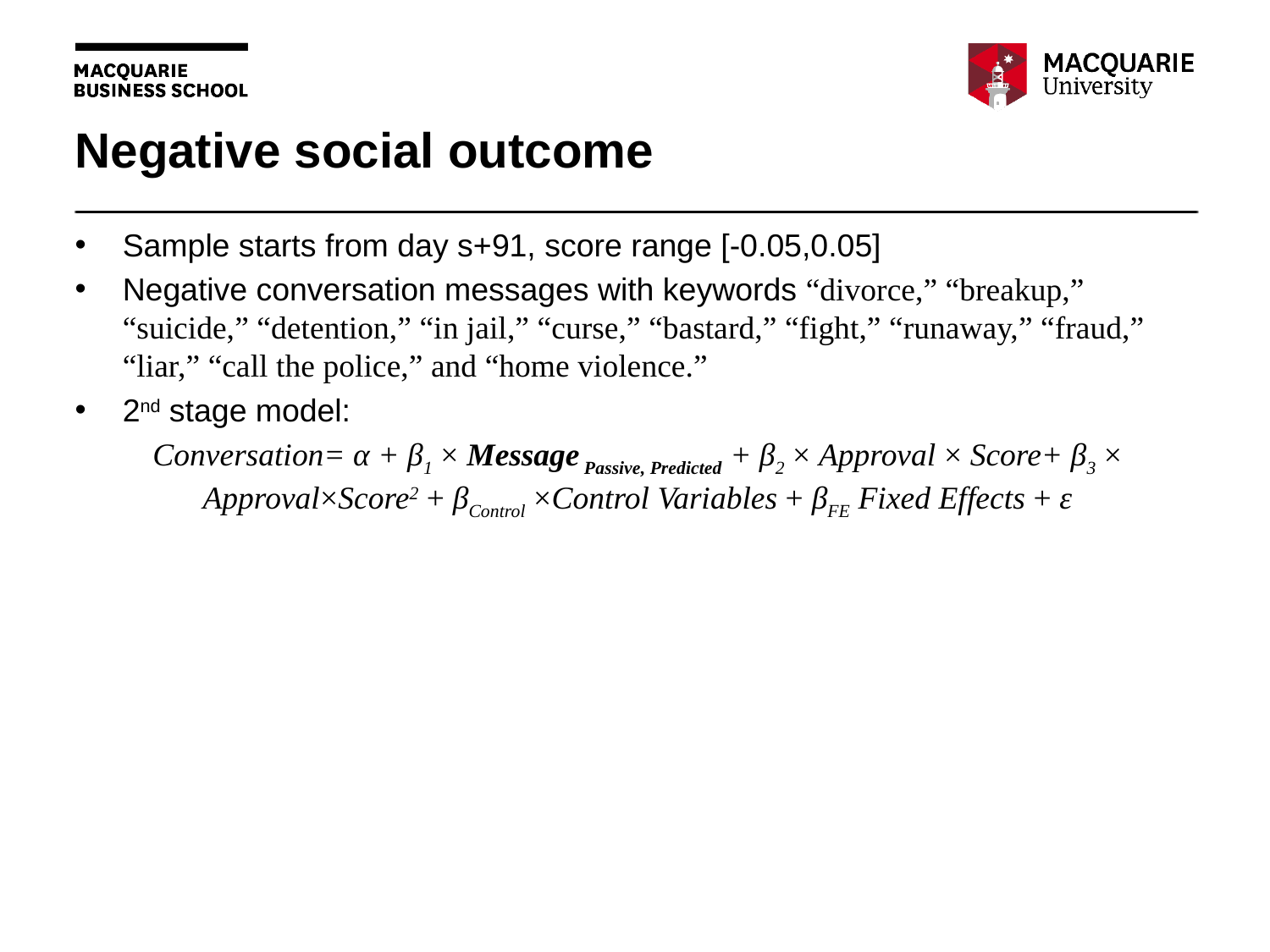

# Negative social outcome
Sample starts from day s+91, score range [-0.05,0.05]
Negative conversation messages with keywords “divorce,” “breakup,” “suicide,” “detention,” “in jail,” “curse,” “bastard,” “fight,” “runaway,” “fraud,” “liar,” “call the police,” and “home violence.”
2nd stage model:
Conversation= α + β1 × Message Passive, Predicted + β2 × Approval × Score+ β3 × Approval×Score2 + βControl ×Control Variables + βFE Fixed Effects + ε